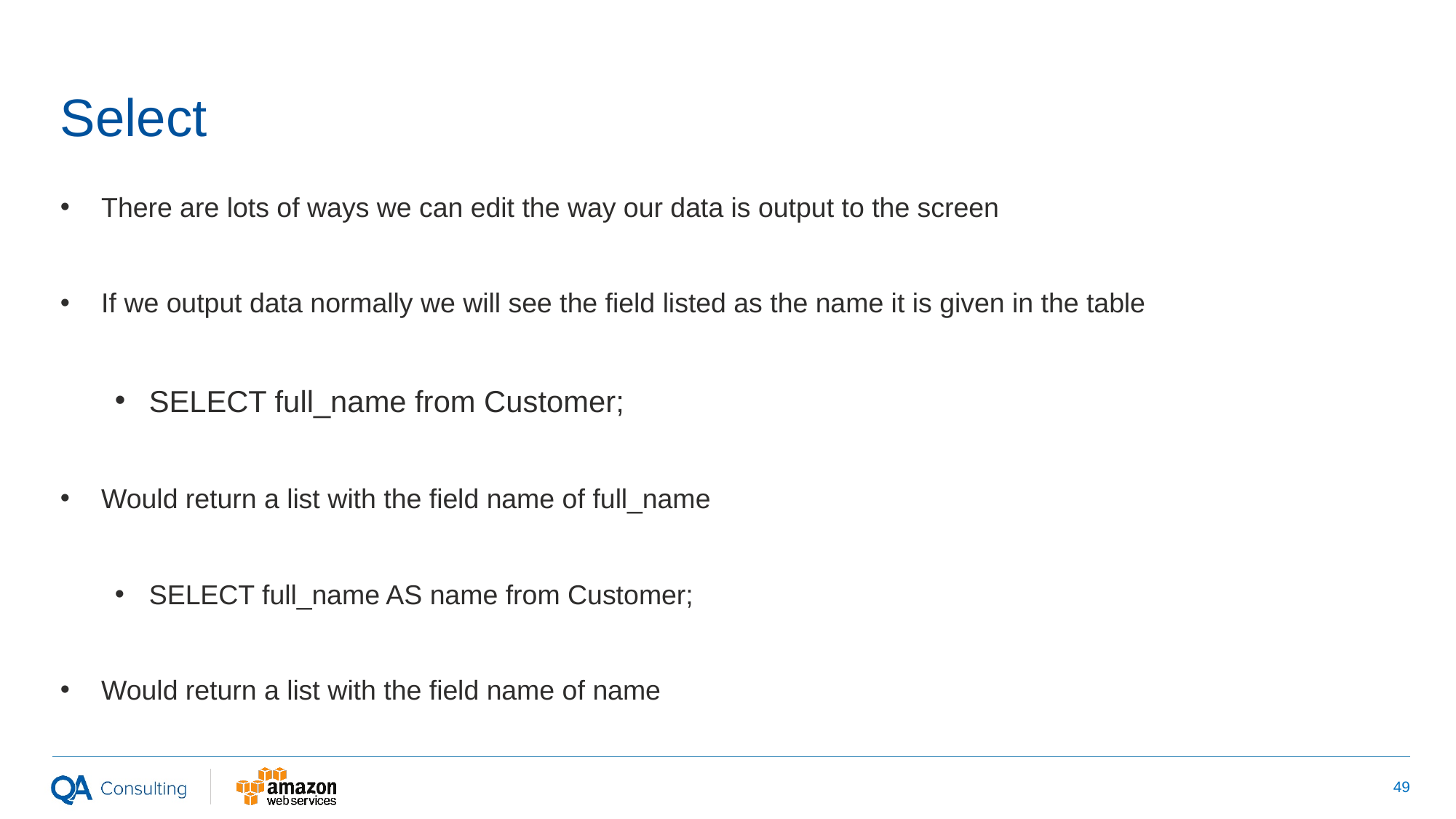

# Select
There are lots of ways we can edit the way our data is output to the screen

If we output data normally we will see the field listed as the name it is given in the table

SELECT full_name from Customer;

Would return a list with the field name of full_name

SELECT full_name AS name from Customer;

Would return a list with the field name of name